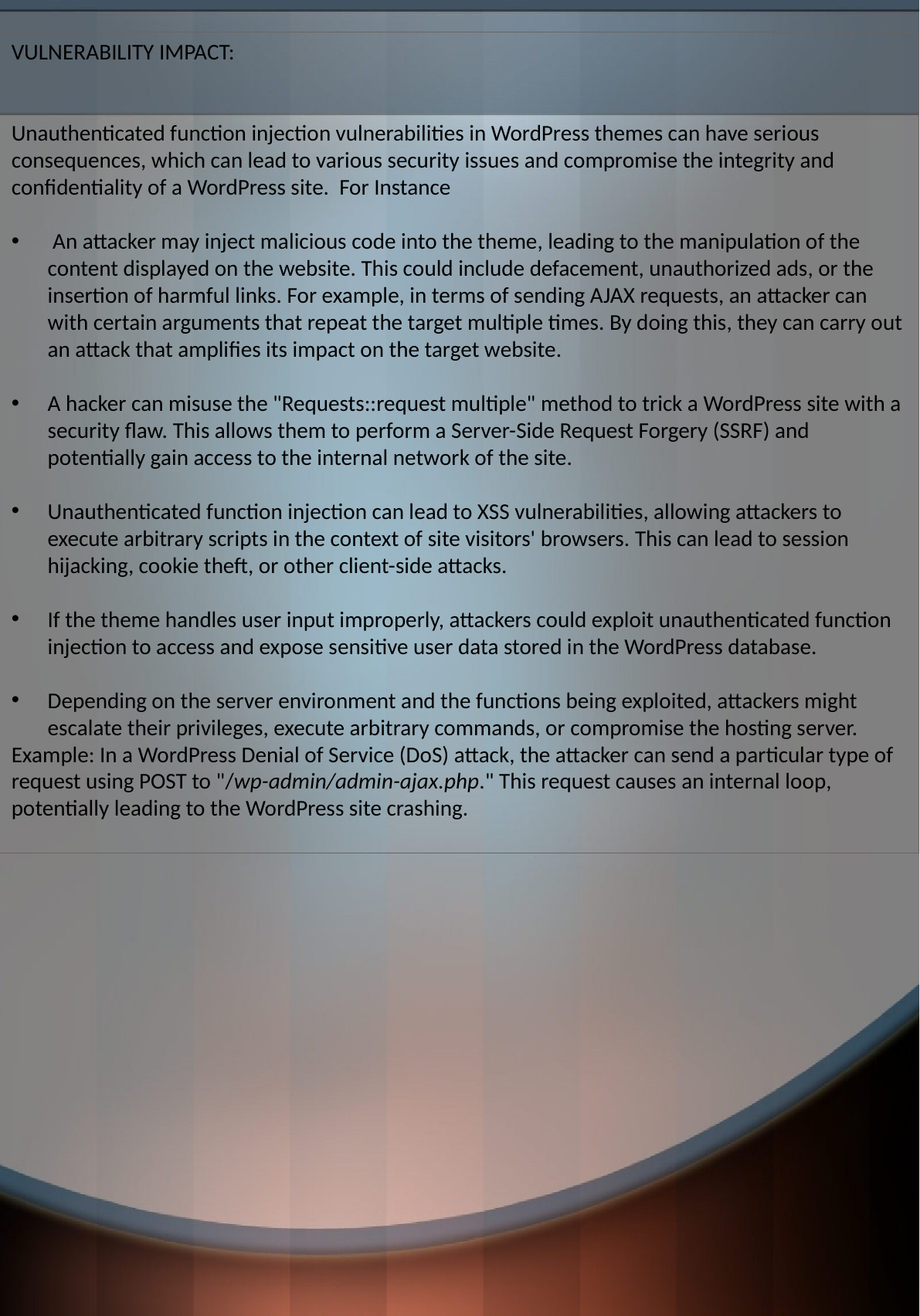

VULNERABILITY IMPACT:

Unauthenticated function injection vulnerabilities in WordPress themes can have serious consequences, which can lead to various security issues and compromise the integrity and confidentiality of a WordPress site.  For Instance

 An attacker may inject malicious code into the theme, leading to the manipulation of the content displayed on the website. This could include defacement, unauthorized ads, or the insertion of harmful links. For example, in terms of sending AJAX requests, an attacker can with certain arguments that repeat the target multiple times. By doing this, they can carry out an attack that amplifies its impact on the target website.

A hacker can misuse the "Requests::request multiple" method to trick a WordPress site with a security flaw. This allows them to perform a Server-Side Request Forgery (SSRF) and potentially gain access to the internal network of the site.

Unauthenticated function injection can lead to XSS vulnerabilities, allowing attackers to execute arbitrary scripts in the context of site visitors' browsers. This can lead to session hijacking, cookie theft, or other client-side attacks.

If the theme handles user input improperly, attackers could exploit unauthenticated function injection to access and expose sensitive user data stored in the WordPress database.

Depending on the server environment and the functions being exploited, attackers might escalate their privileges, execute arbitrary commands, or compromise the hosting server.
Example: In a WordPress Denial of Service (DoS) attack, the attacker can send a particular type of request using POST to "/wp-admin/admin-ajax.php." This request causes an internal loop, potentially leading to the WordPress site crashing.